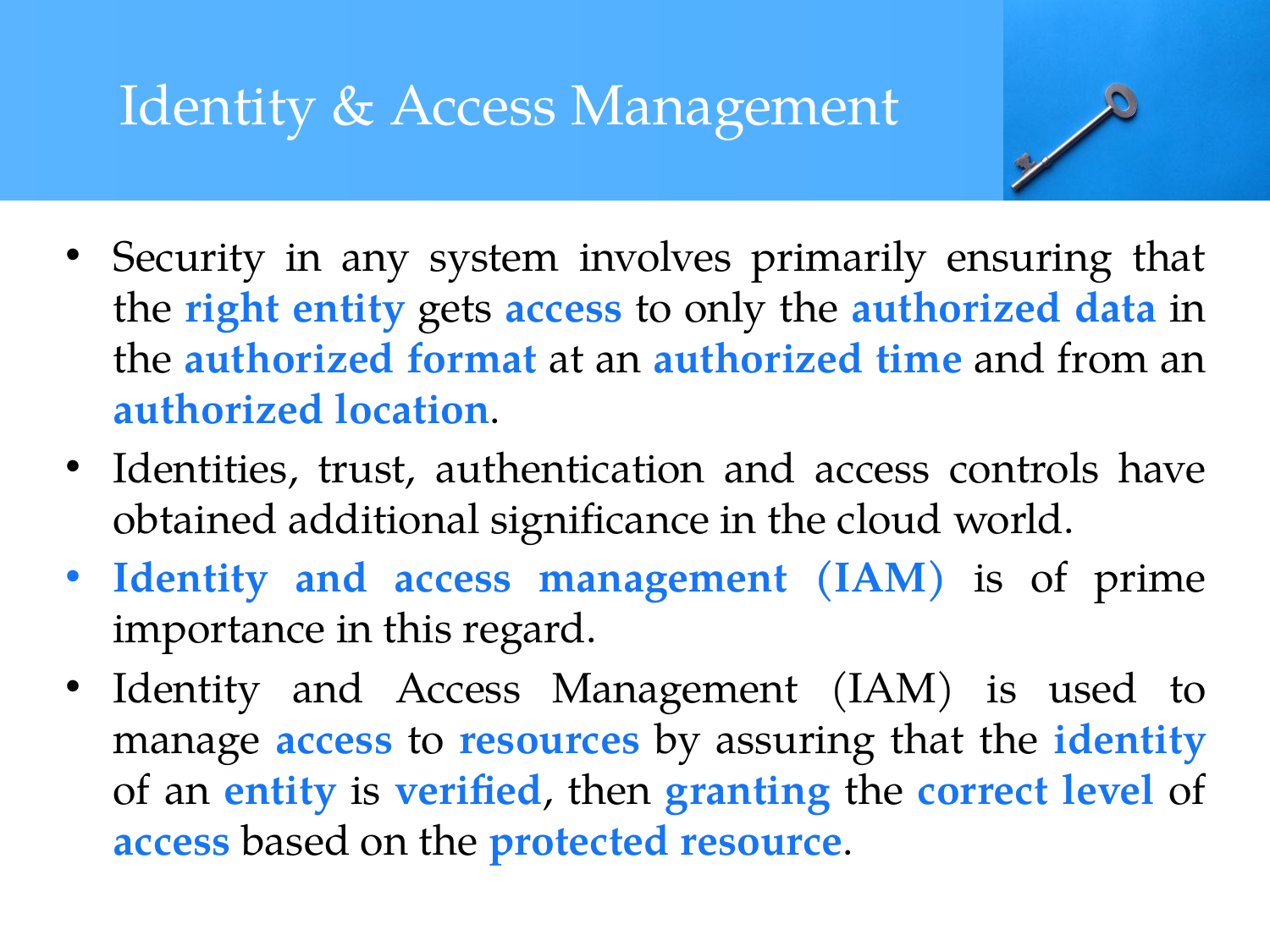

# Identity & Access Management
Security in any system involves primarily ensuring that the right entity gets access to only the authorized data in the authorized format at an authorized time and from an authorized location.
Identities, trust, authentication and access controls have obtained additional significance in the cloud world.
Identity and access management (IAM) is of prime importance in this regard.
Identity and Access Management (IAM) is used to manage access to resources by assuring that the identity of an entity is verified, then granting the correct level of access based on the protected resource.